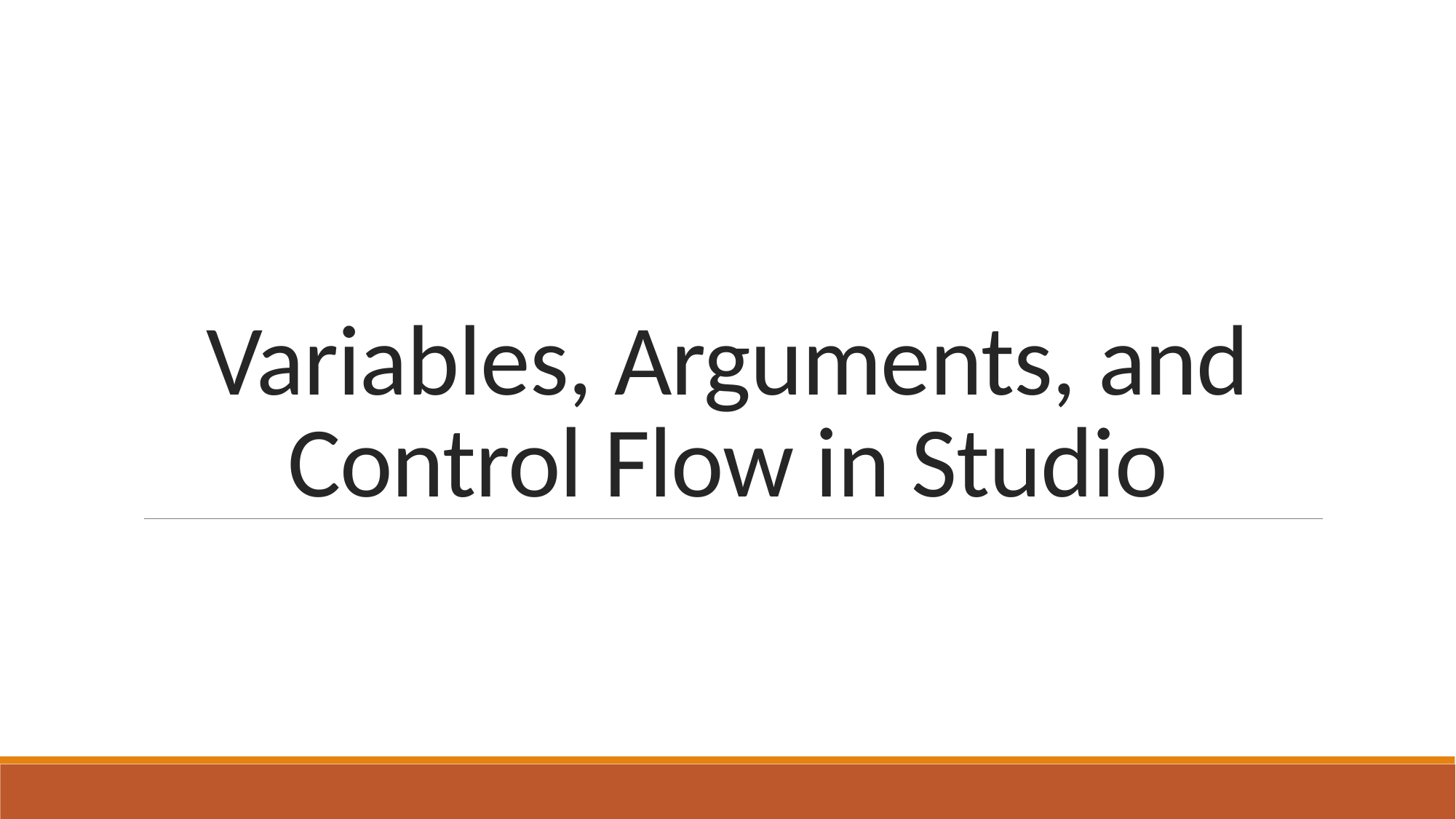

# Variables, Arguments, and Control Flow in Studio